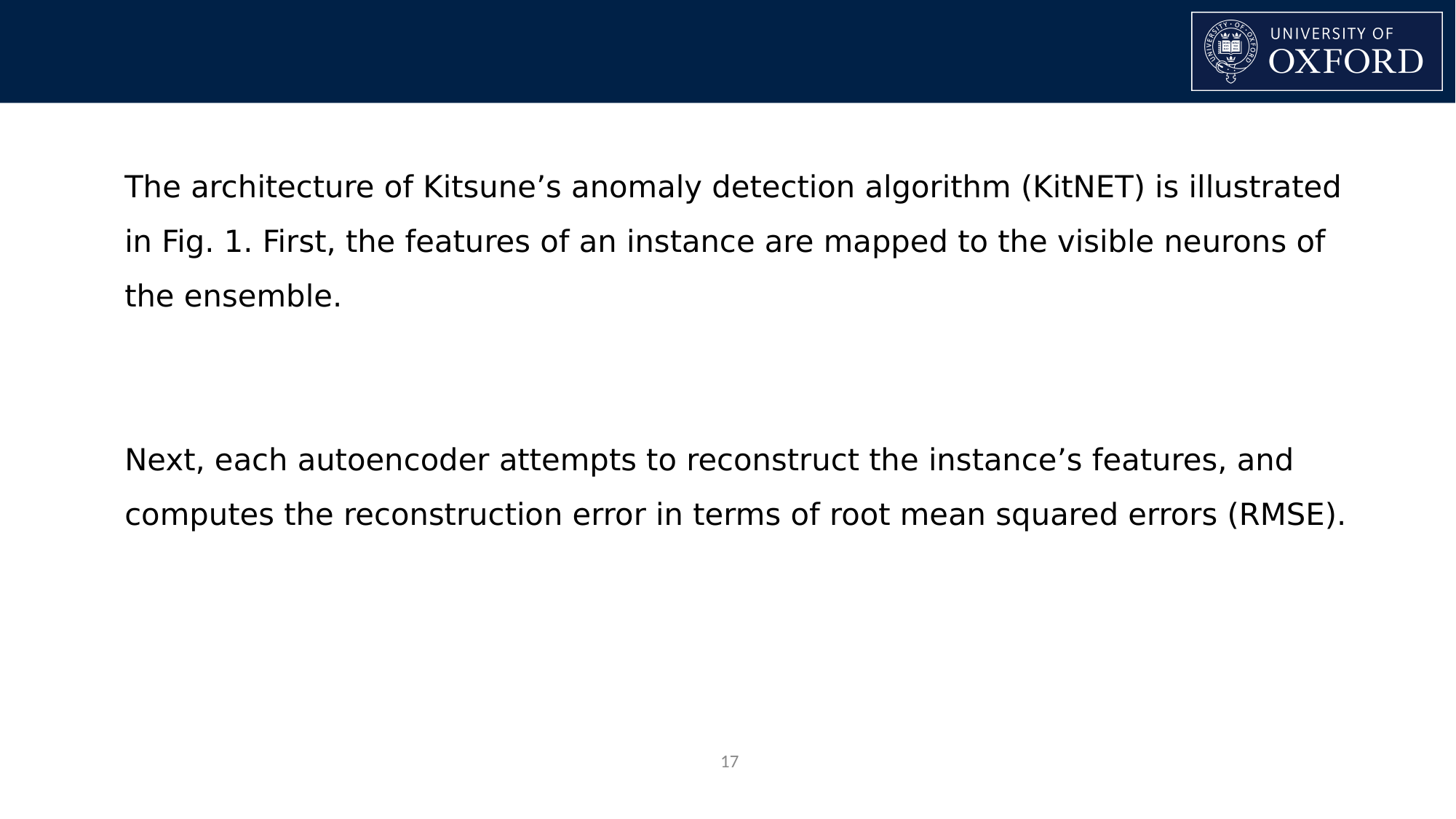

The architecture of Kitsune’s anomaly detection algorithm (KitNET) is illustrated in Fig. 1. First, the features of an instance are mapped to the visible neurons of the ensemble.

Next, each autoencoder attempts to reconstruct the instance’s features, and computes the reconstruction error in terms of root mean squared errors (RMSE).

17